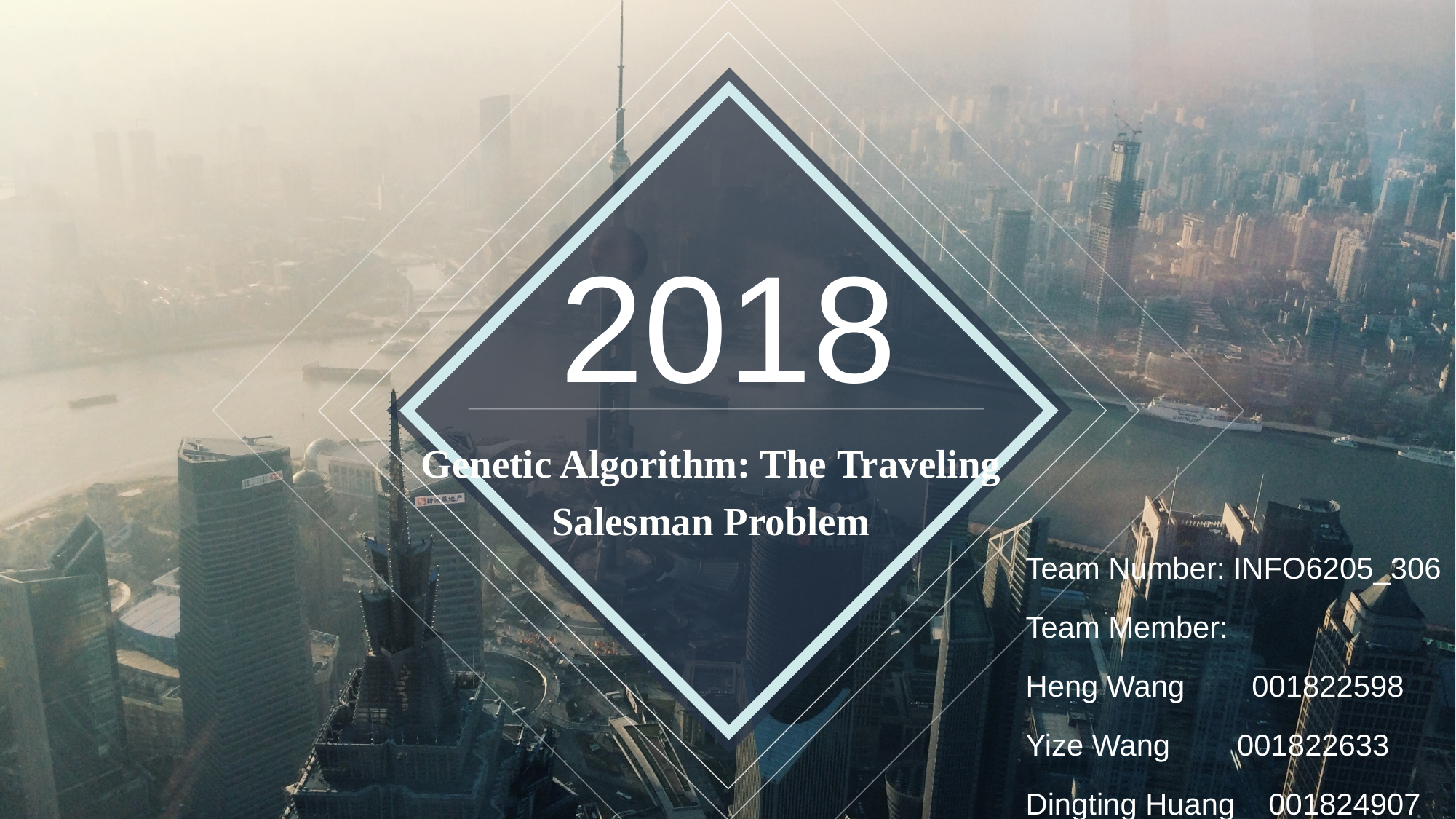

# Genetic Algorithm: The Traveling Salesman Problem
Team Number: INFO6205_306
Team Member:
Heng Wang        001822598
Yize Wang        001822633
Dingting Huang    001824907